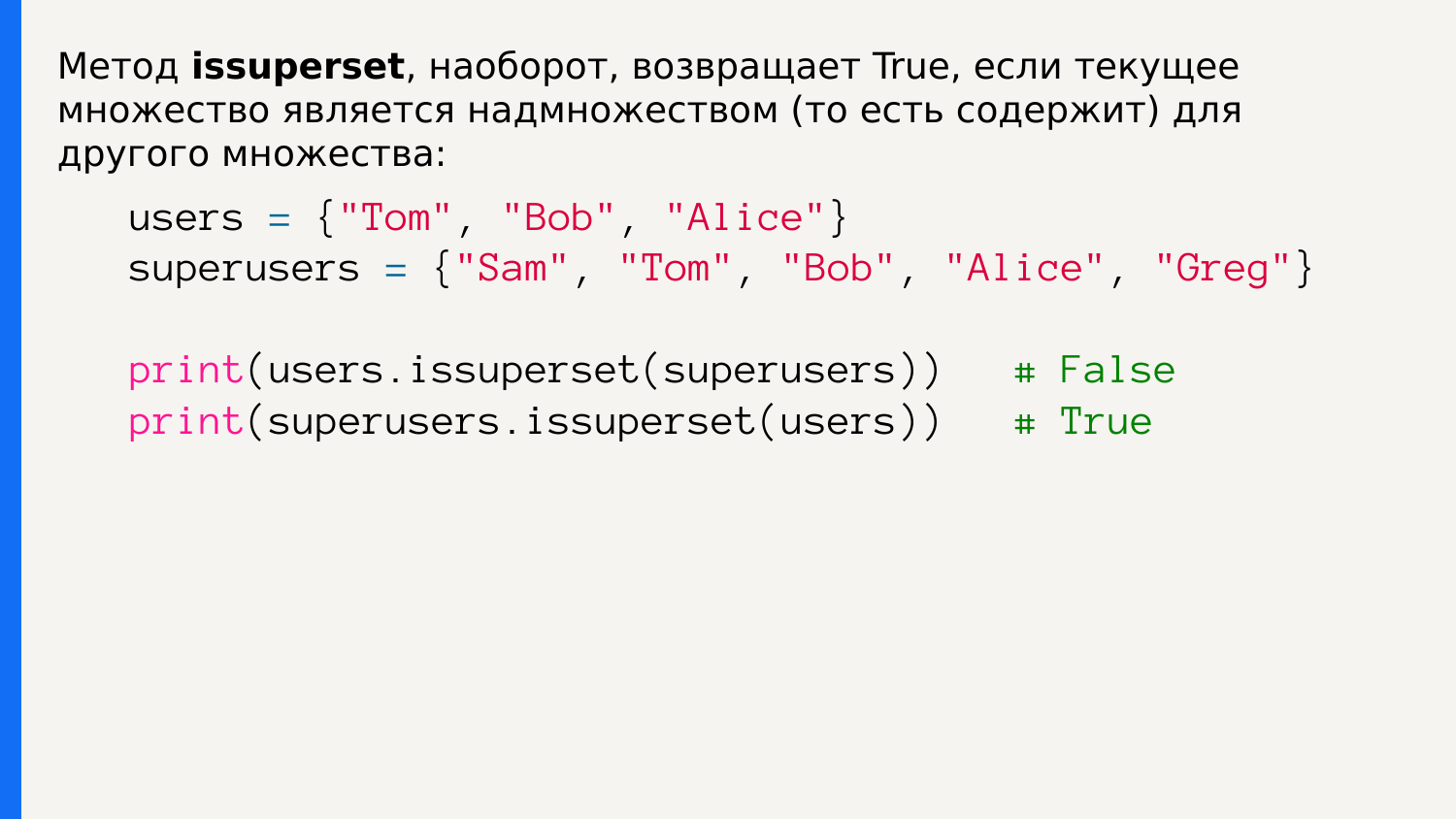

Метод issuperset, наоборот, возвращает True, если текущее множество является надмножеством (то есть содержит) для другого множества:
users = {"Tom", "Bob", "Alice"}
superusers = {"Sam", "Tom", "Bob", "Alice", "Greg"}

print(users.issuperset(superusers))   # False
print(superusers.issuperset(users))   # True